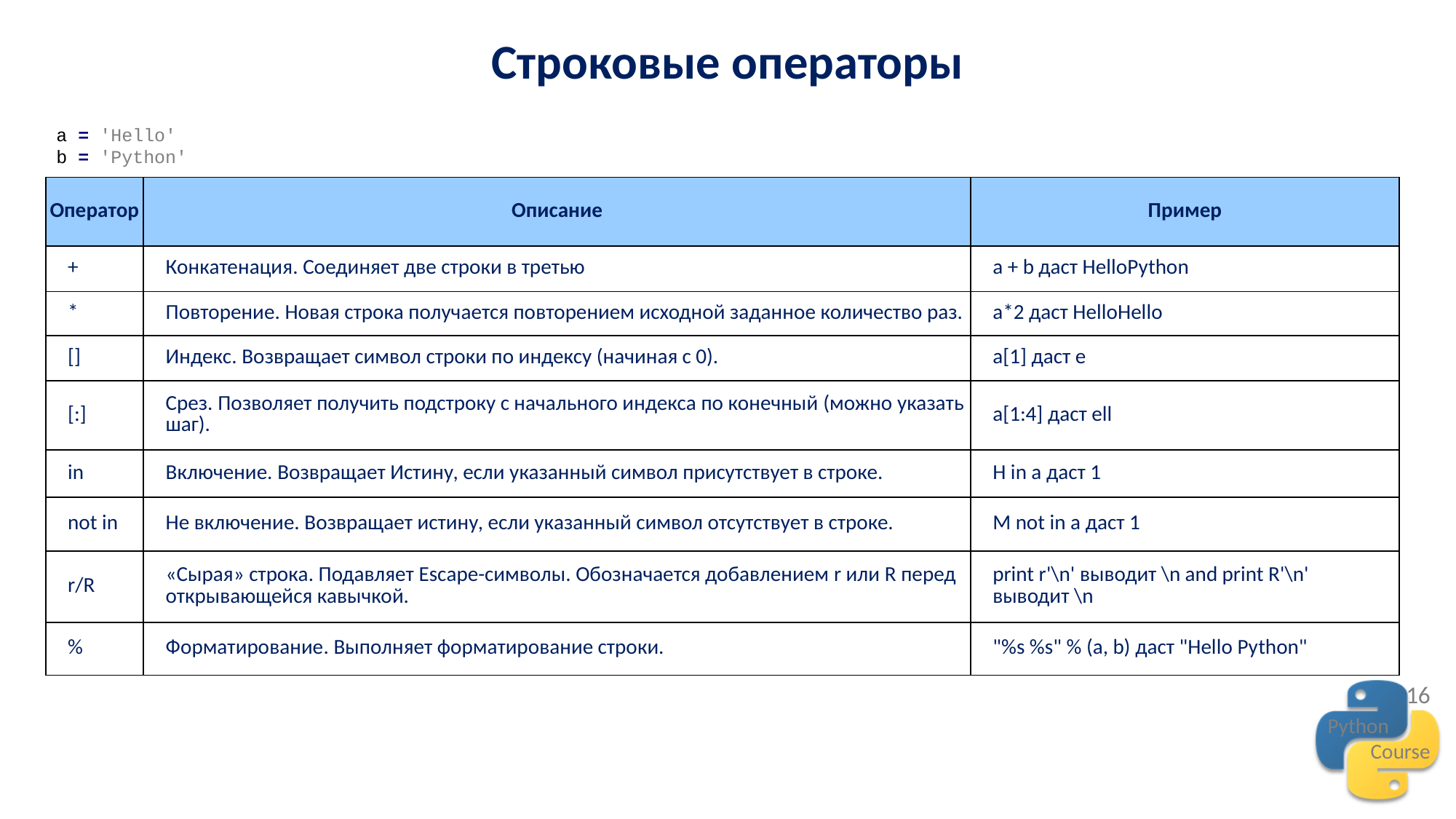

Строковые операторы
a = 'Hello'
b = 'Python'

| Оператор | Описание | Пример |
| --- | --- | --- |
| + | Конкатенация. Соединяет две строки в третью | a + b даст HelloPython |
| \* | Повторение. Новая строка получается повторением исходной заданное количество раз. | a\*2 даст HelloHello |
| [] | Индекс. Возвращает символ строки по индексу (начиная с 0). | a[1] даст e |
| [:] | Срез. Позволяет получить подстроку с начального индекса по конечный (можно указать шаг). | a[1:4] даст ell |
| in | Включение. Возвращает Истину, если указанный символ присутствует в строке. | H in a даст 1 |
| not in | Не включение. Возвращает истину, если указанный символ отсутствует в строке. | M not in a даст 1 |
| r/R | «Сырая» строка. Подавляет Escape-символы. Обозначается добавлением r или R перед открывающейся кавычкой. | print r'\n' выводит \n and print R'\n' выводит \n |
| % | Форматирование. Выполняет форматирование строки. | "%s %s" % (a, b) даст "Hello Python" |